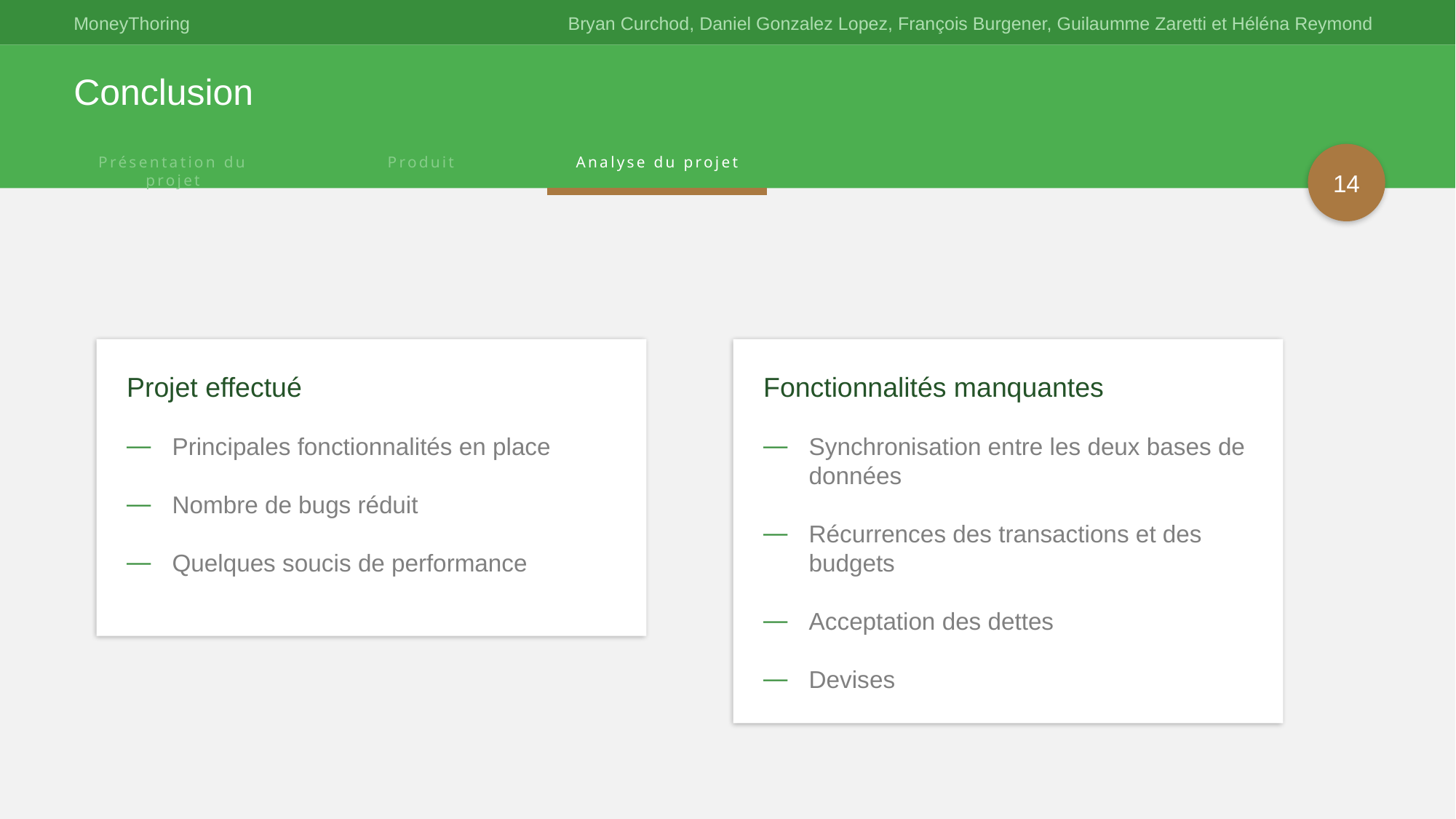

# Conclusion
14
Projet effectué

Principales fonctionnalités en place

Nombre de bugs réduit

Quelques soucis de performance

Fonctionnalités manquantes

Synchronisation entre les deux bases de données

Récurrences des transactions et des budgets

Acceptation des dettes

Devises